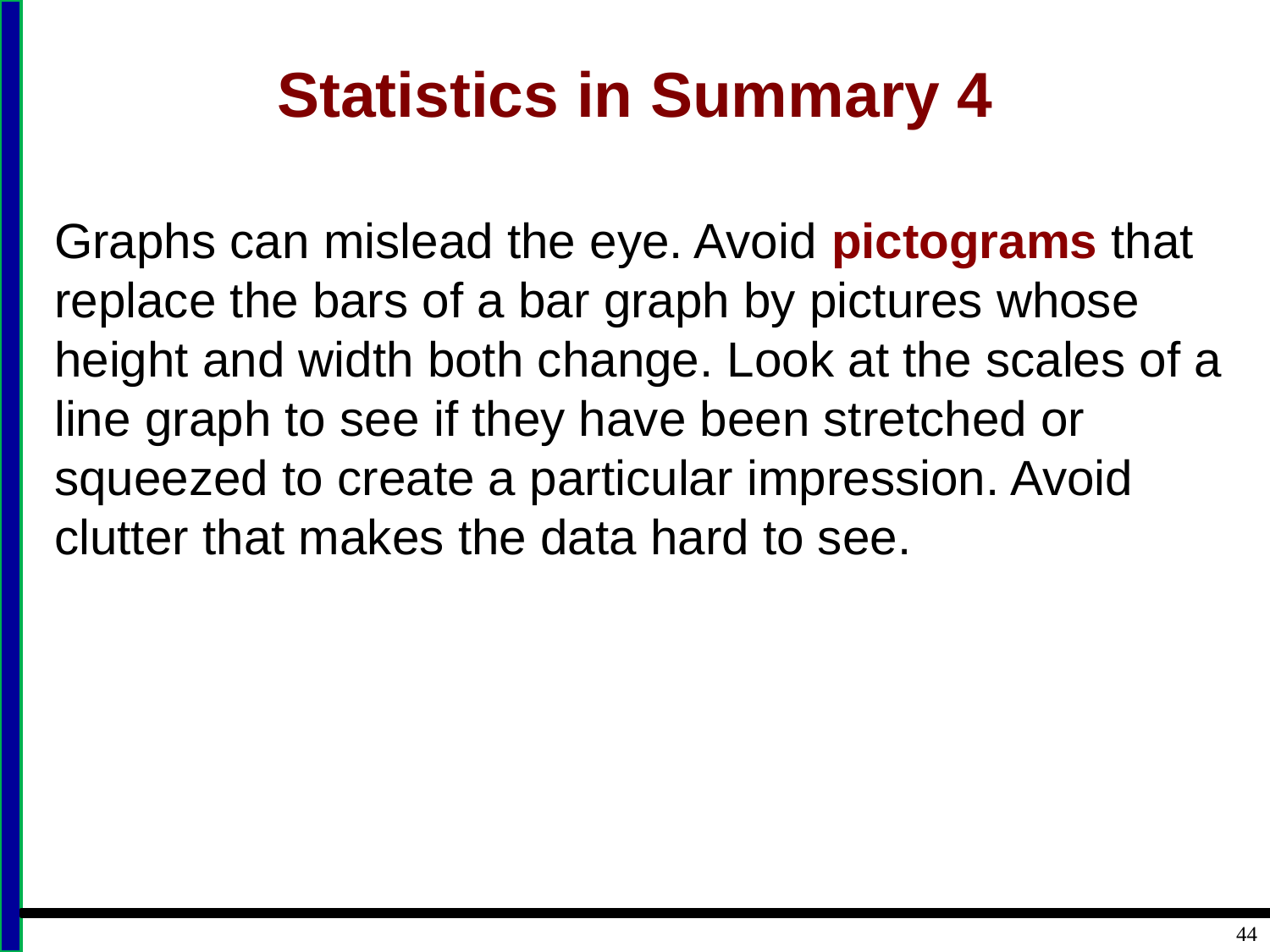

# Statistics in Summary 4
Graphs can mislead the eye. Avoid pictograms that replace the bars of a bar graph by pictures whose height and width both change. Look at the scales of a line graph to see if they have been stretched or squeezed to create a particular impression. Avoid clutter that makes the data hard to see.